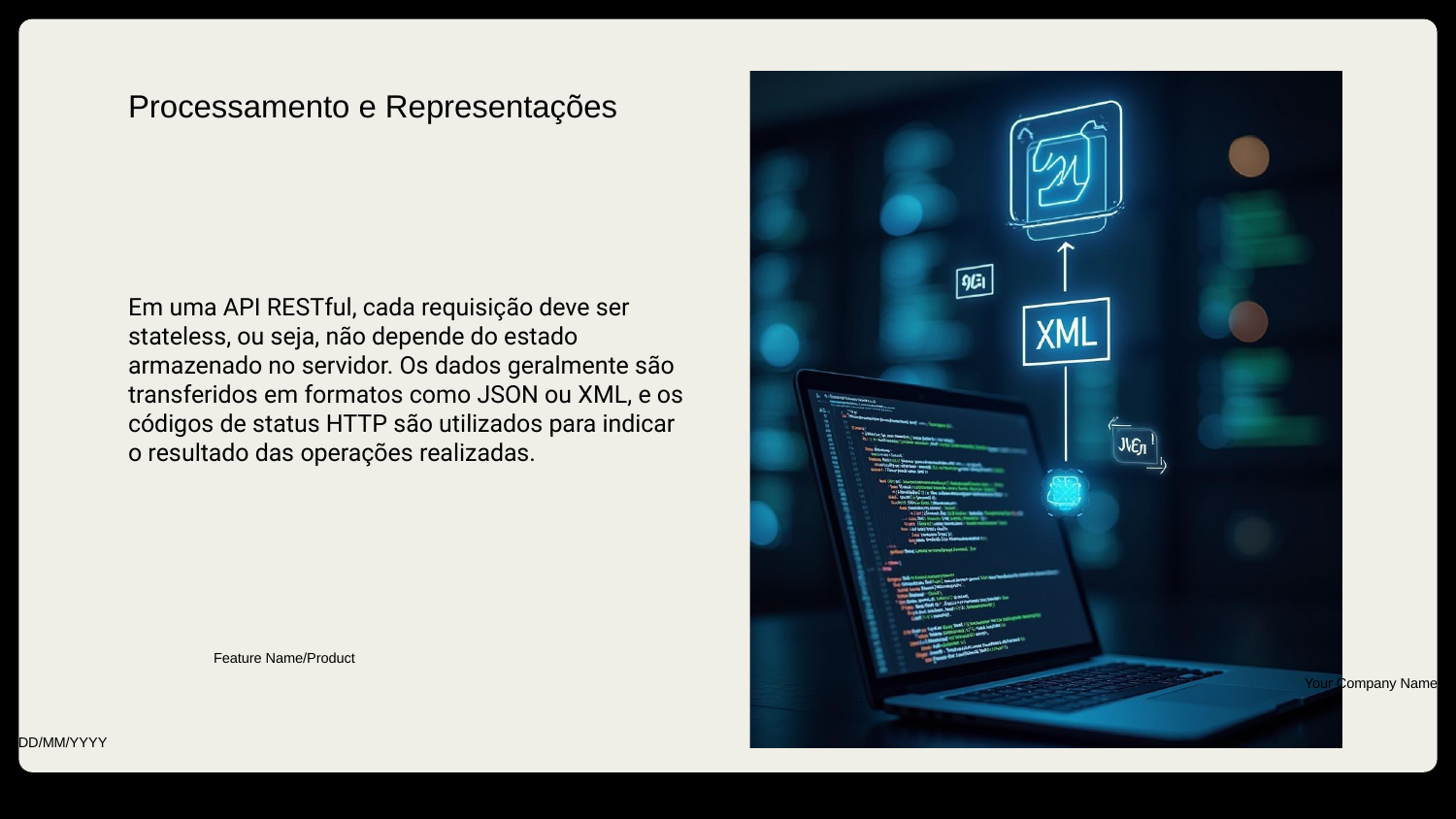

# Processamento e Representações
Em uma API RESTful, cada requisição deve ser stateless, ou seja, não depende do estado armazenado no servidor. Os dados geralmente são transferidos em formatos como JSON ou XML, e os códigos de status HTTP são utilizados para indicar o resultado das operações realizadas.
DD/MM/YYYY
Feature Name/Product
Your Company Name